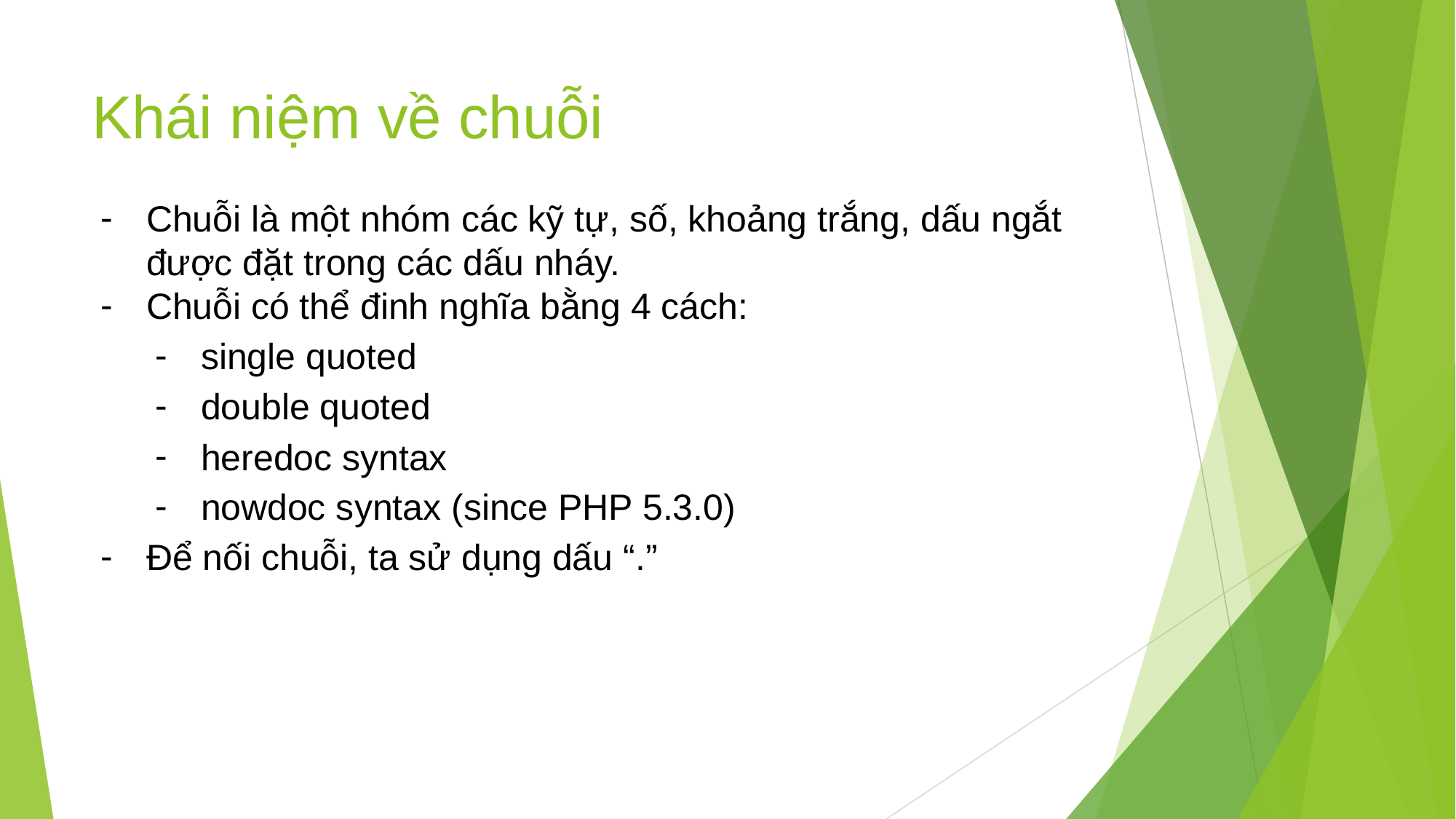

# Khái niệm về chuỗi
Chuỗi là một nhóm các kỹ tự, số, khoảng trắng, dấu ngắt được đặt trong các dấu nháy.
Chuỗi có thể đinh nghĩa bằng 4 cách:
single quoted
double quoted
heredoc syntax
nowdoc syntax (since PHP 5.3.0)
Để nối chuỗi, ta sử dụng dấu “.”